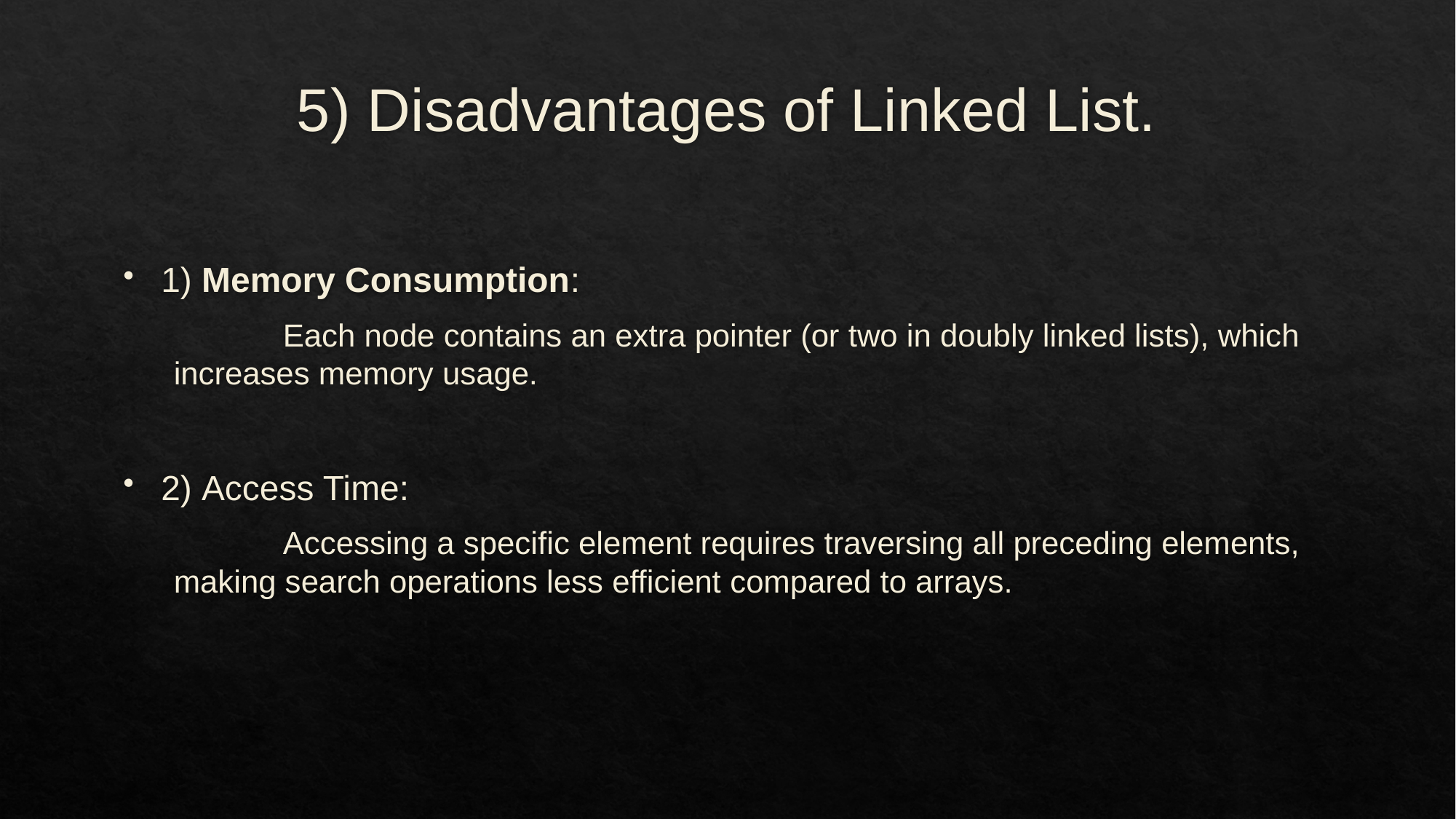

# 5) Disadvantages of Linked List.
1) Memory Consumption:
	Each node contains an extra pointer (or two in doubly linked lists), which increases memory usage.

2) Access Time:
	Accessing a specific element requires traversing all preceding elements, making search operations less efficient compared to arrays.